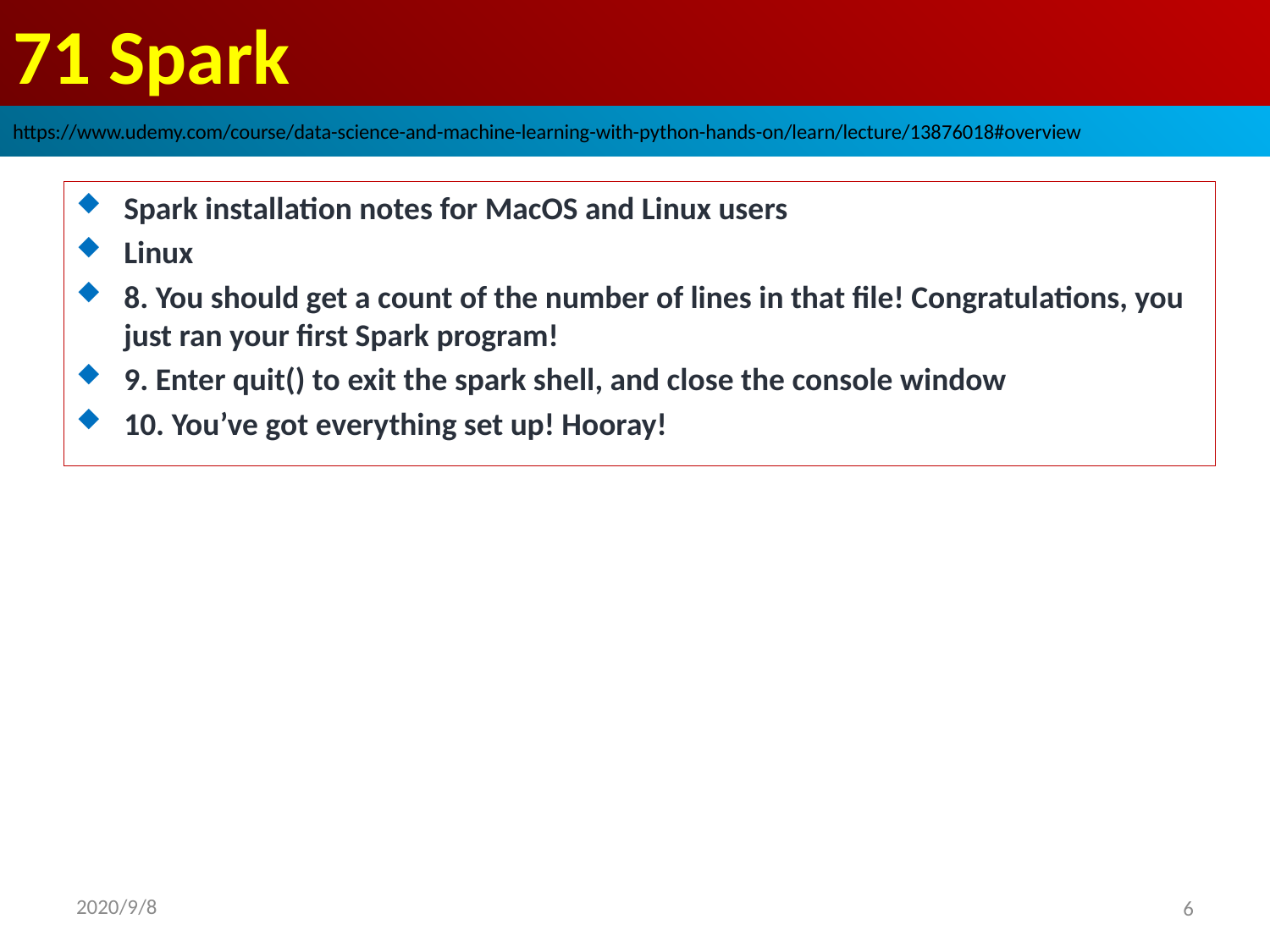

# 71 Spark
https://www.udemy.com/course/data-science-and-machine-learning-with-python-hands-on/learn/lecture/13876018#overview
Spark installation notes for MacOS and Linux users
Linux
8. You should get a count of the number of lines in that file! Congratulations, you just ran your first Spark program!
9. Enter quit() to exit the spark shell, and close the console window
10. You’ve got everything set up! Hooray!
2020/9/8
6